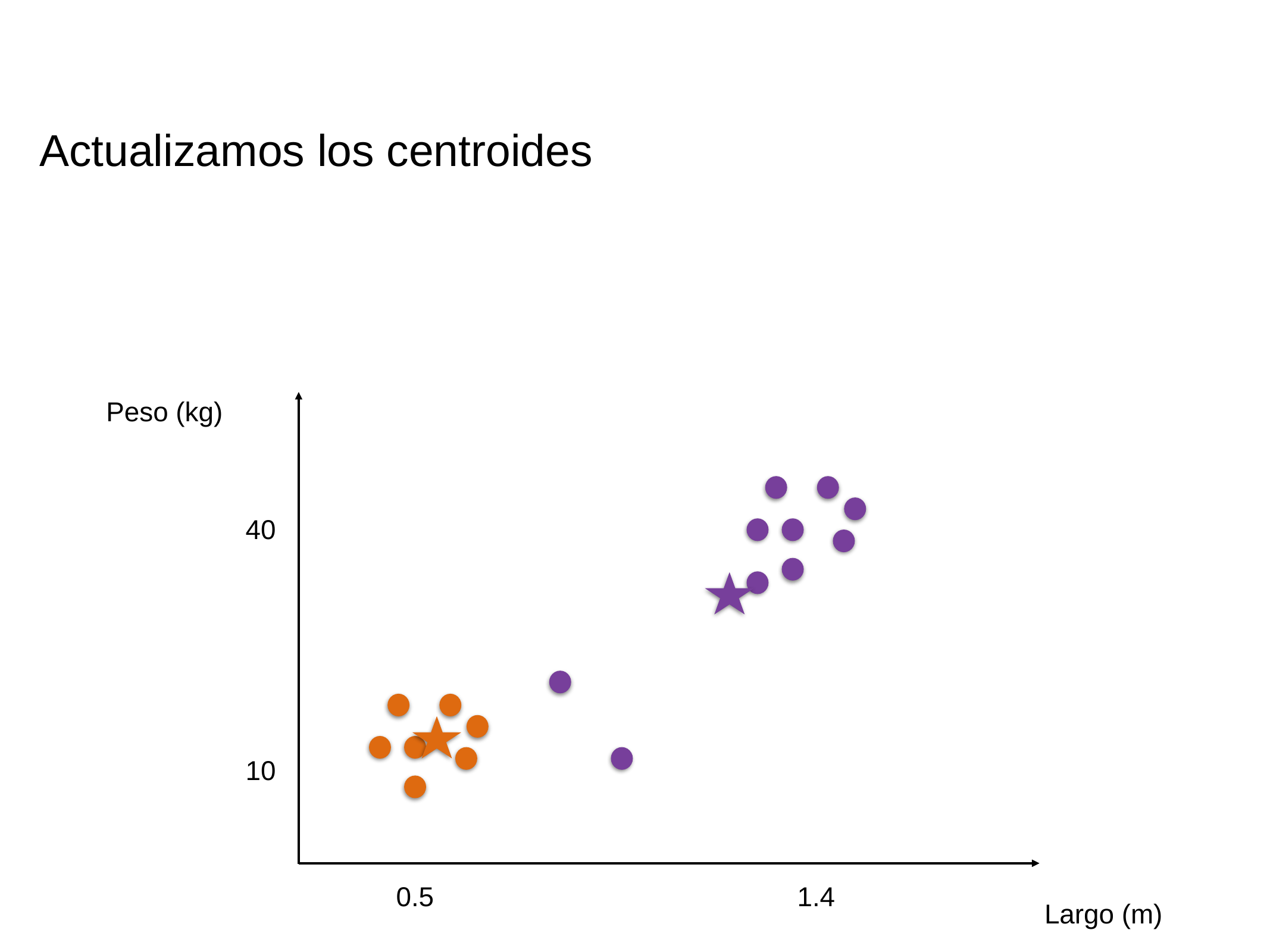

Actualizamos los centroides
Peso (kg)

40

10

0.5
1.4
Largo (m)